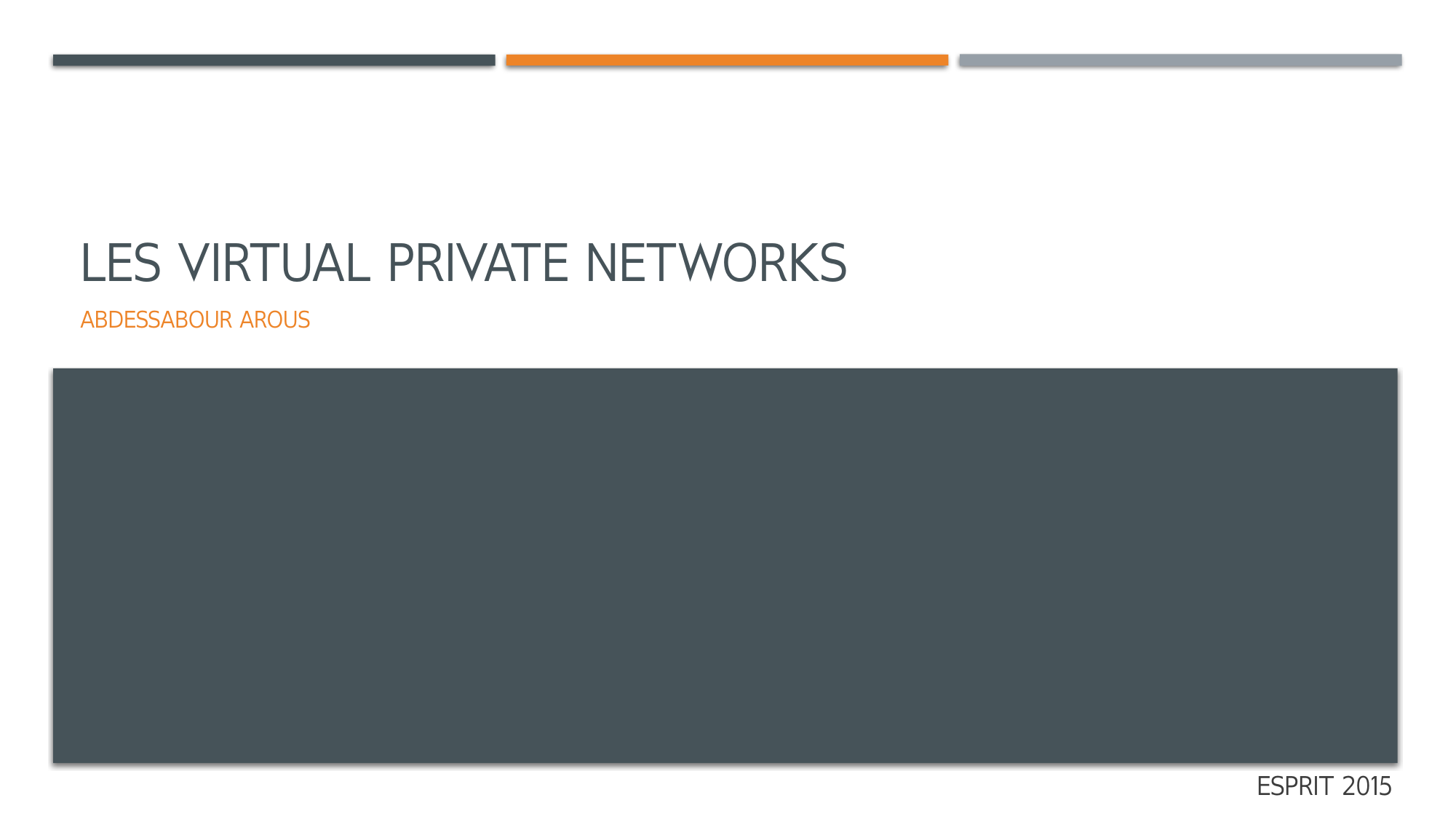

# Les virtual private networks
Abdessabour arous
ESPRIT 2015